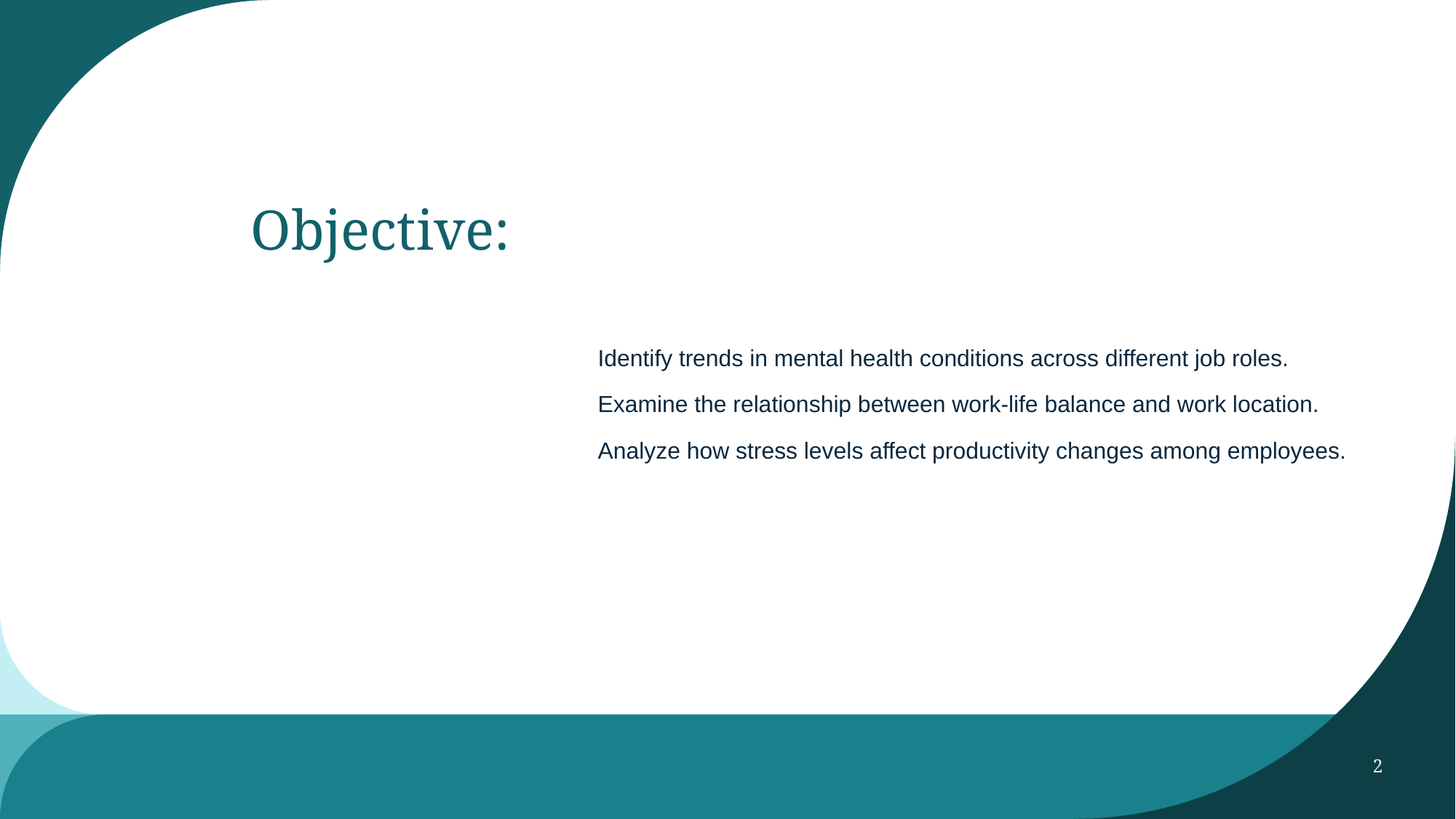

# Objective:
Identify trends in mental health conditions across different job roles.
Examine the relationship between work-life balance and work location.
Analyze how stress levels affect productivity changes among employees.
2